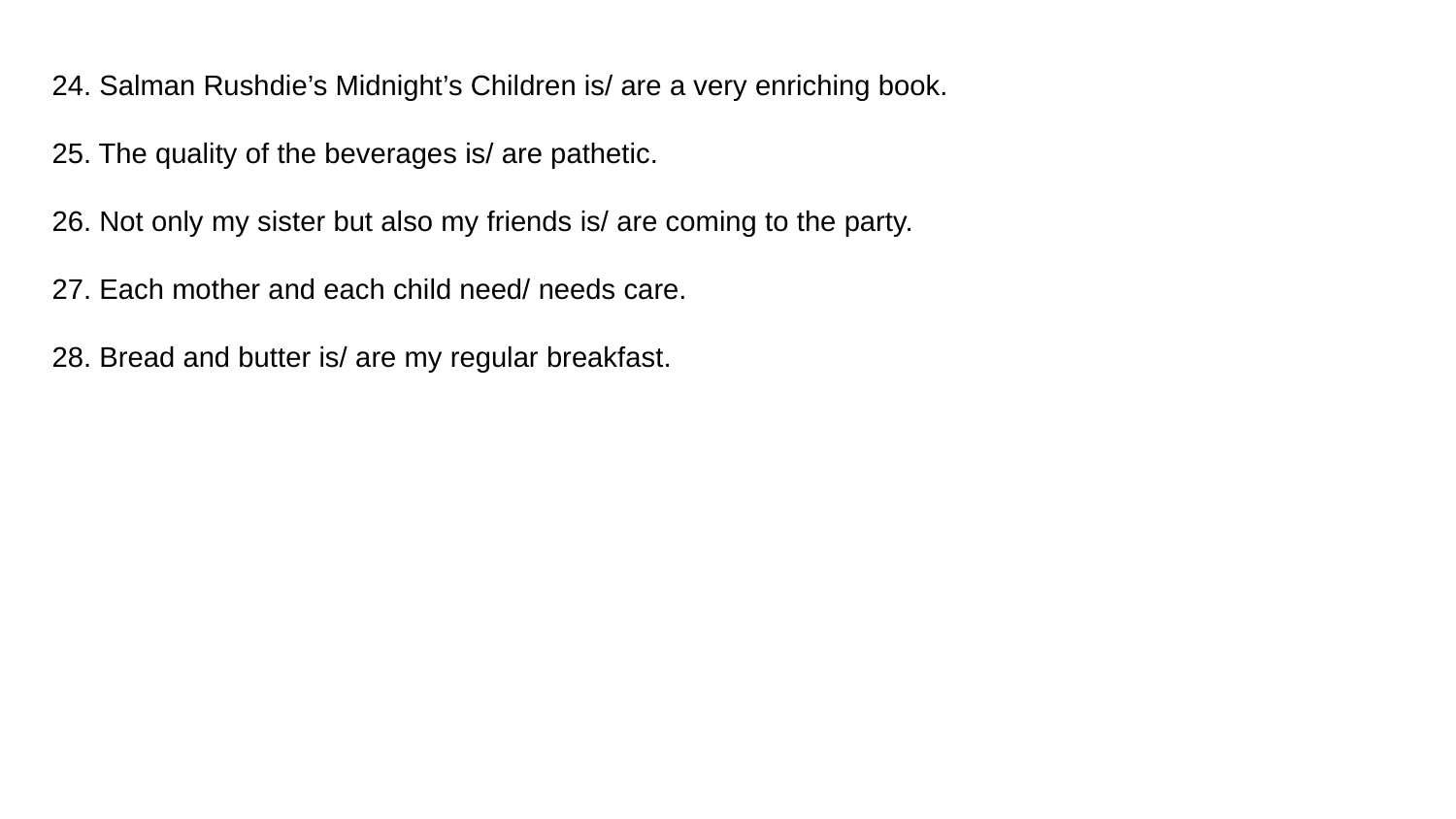

24. Salman Rushdie’s Midnight’s Children is/ are a very enriching book.

25. The quality of the beverages is/ are pathetic.

26. Not only my sister but also my friends is/ are coming to the party.

27. Each mother and each child need/ needs care.

28. Bread and butter is/ are my regular breakfast.